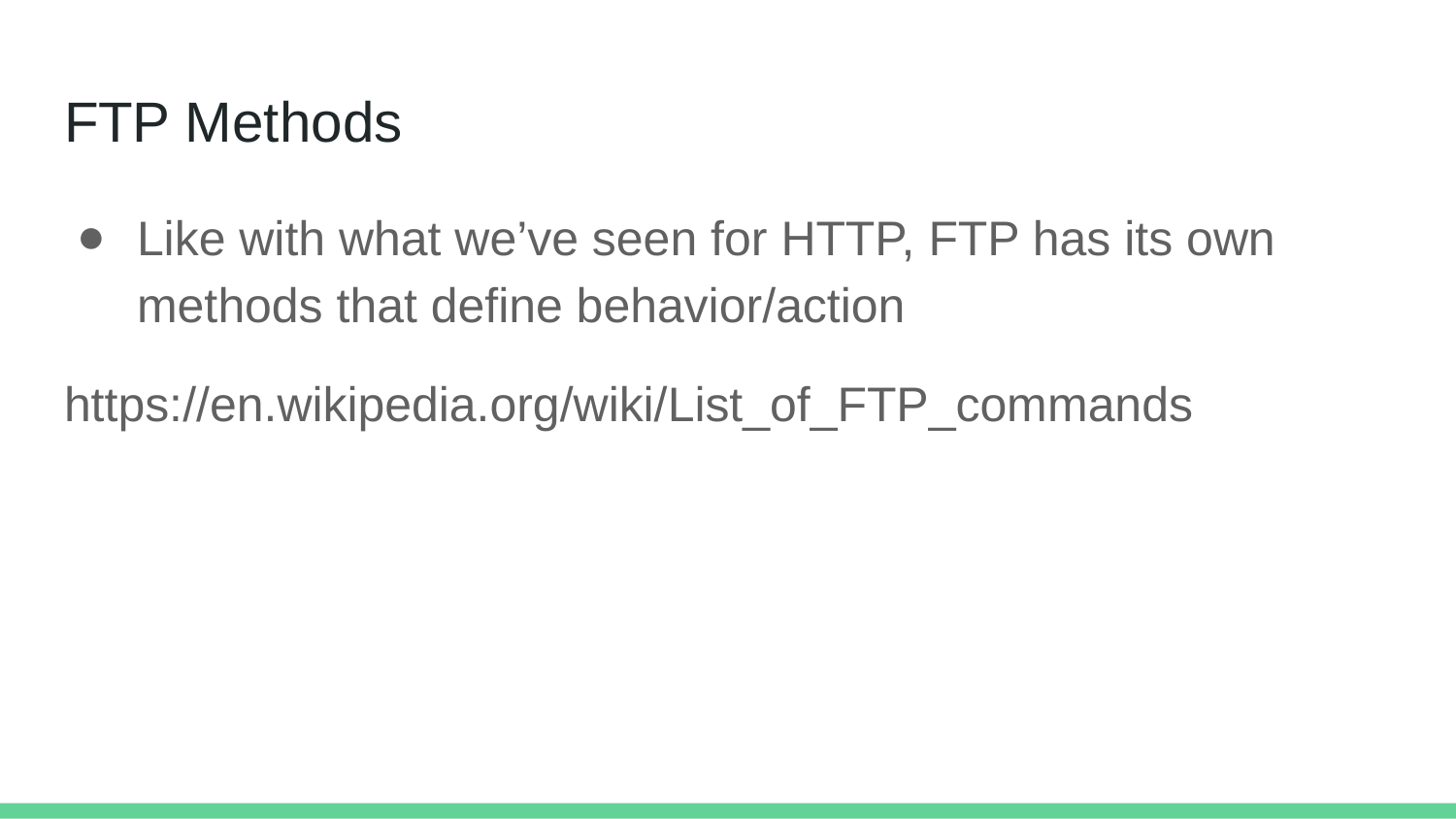

# FTP Methods
Like with what we’ve seen for HTTP, FTP has its own methods that define behavior/action
https://en.wikipedia.org/wiki/List_of_FTP_commands